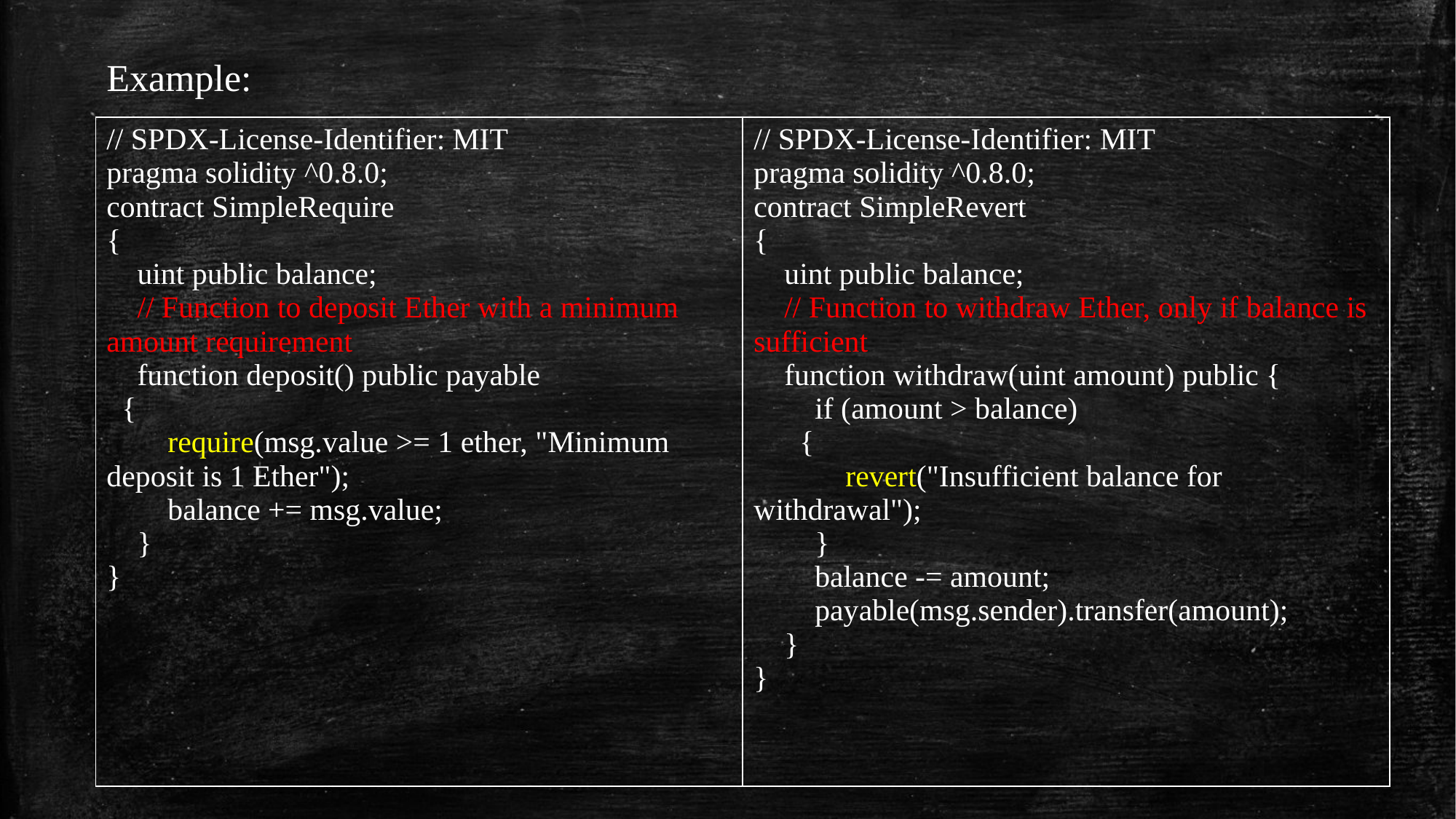

Example:

| // SPDX-License-Identifier: MIT pragma solidity ^0.8.0; contract SimpleRequire { uint public balance; // Function to deposit Ether with a minimum amount requirement function deposit() public payable { require(msg.value >= 1 ether, "Minimum deposit is 1 Ether"); balance += msg.value; } } | // SPDX-License-Identifier: MIT pragma solidity ^0.8.0; contract SimpleRevert { uint public balance; // Function to withdraw Ether, only if balance is sufficient function withdraw(uint amount) public { if (amount > balance) { revert("Insufficient balance for withdrawal"); } balance -= amount; payable(msg.sender).transfer(amount); } } |
| --- | --- |